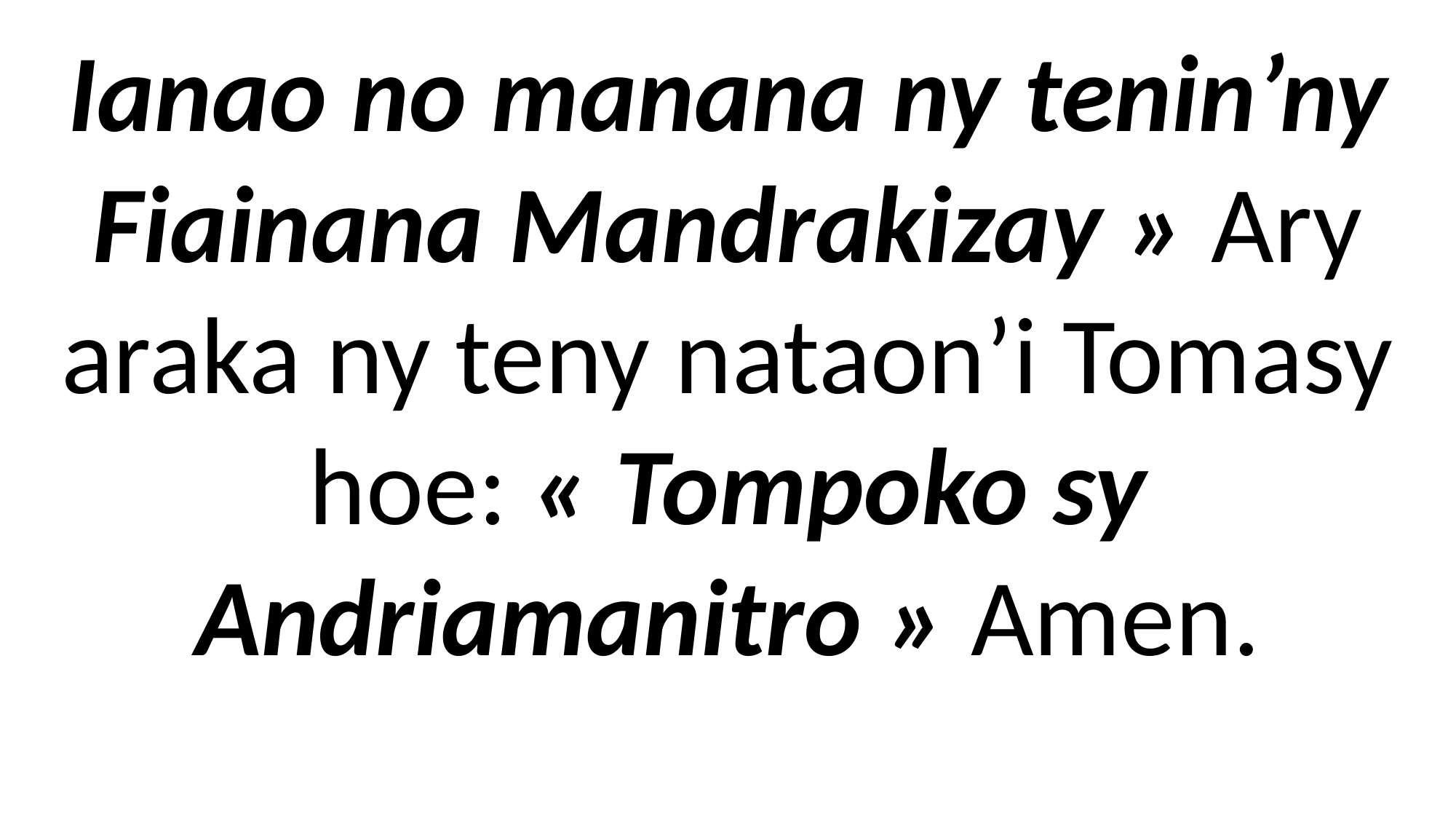

Ianao no manana ny tenin’ny Fiainana Mandrakizay » Ary araka ny teny nataon’i Tomasy hoe: « Tompoko sy Andriamanitro » Amen.